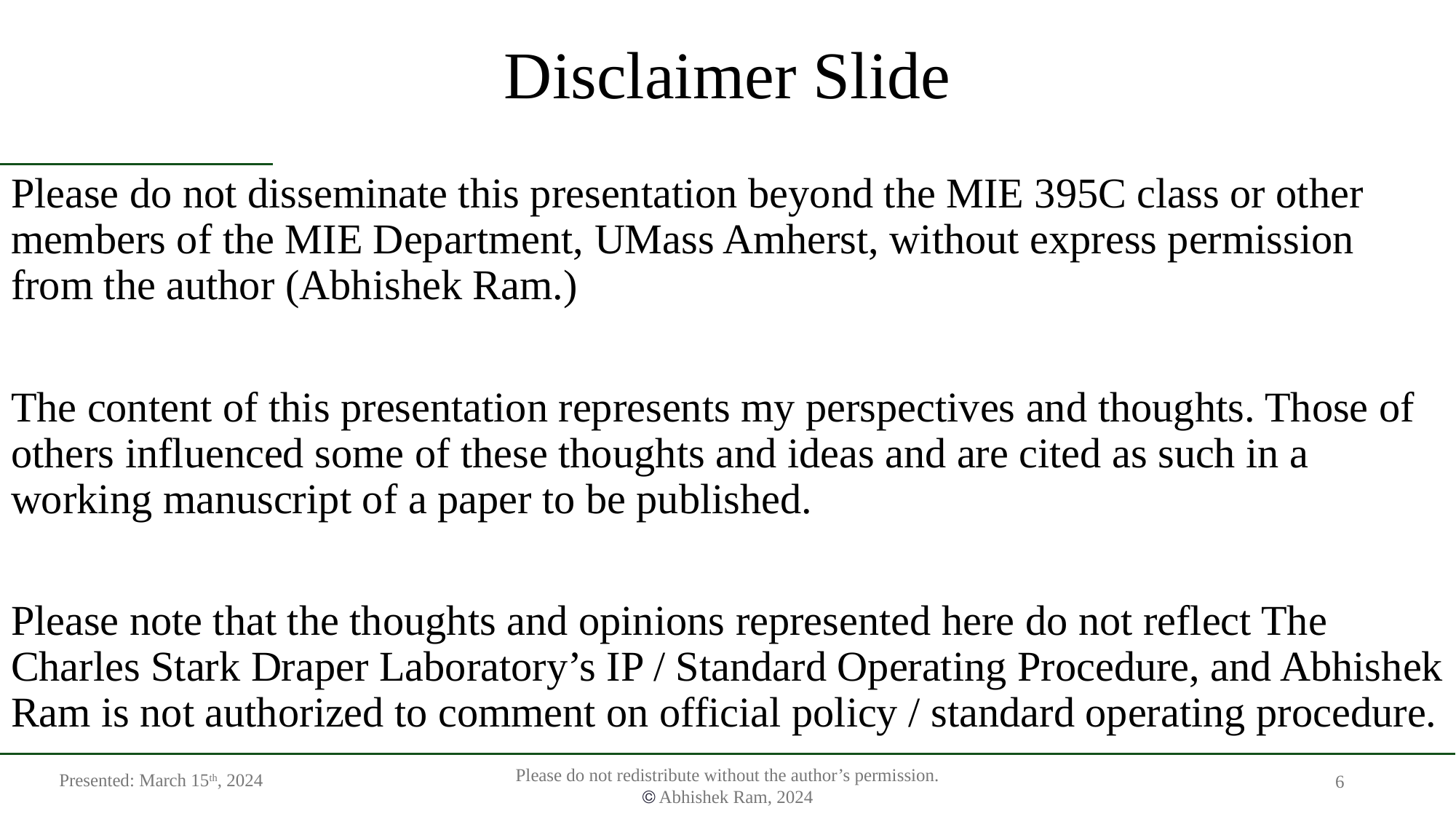

# Disclaimer Slide
Please do not disseminate this presentation beyond the MIE 395C class or other members of the MIE Department, UMass Amherst, without express permission from the author (Abhishek Ram.)

The content of this presentation represents my perspectives and thoughts. Those of others influenced some of these thoughts and ideas and are cited as such in a working manuscript of a paper to be published.

Please note that the thoughts and opinions represented here do not reflect The Charles Stark Draper Laboratory’s IP / Standard Operating Procedure, and Abhishek Ram is not authorized to comment on official policy / standard operating procedure.
Presented: March 15th, 2024
6
Please do not redistribute without the author’s permission.
© Abhishek Ram, 2024